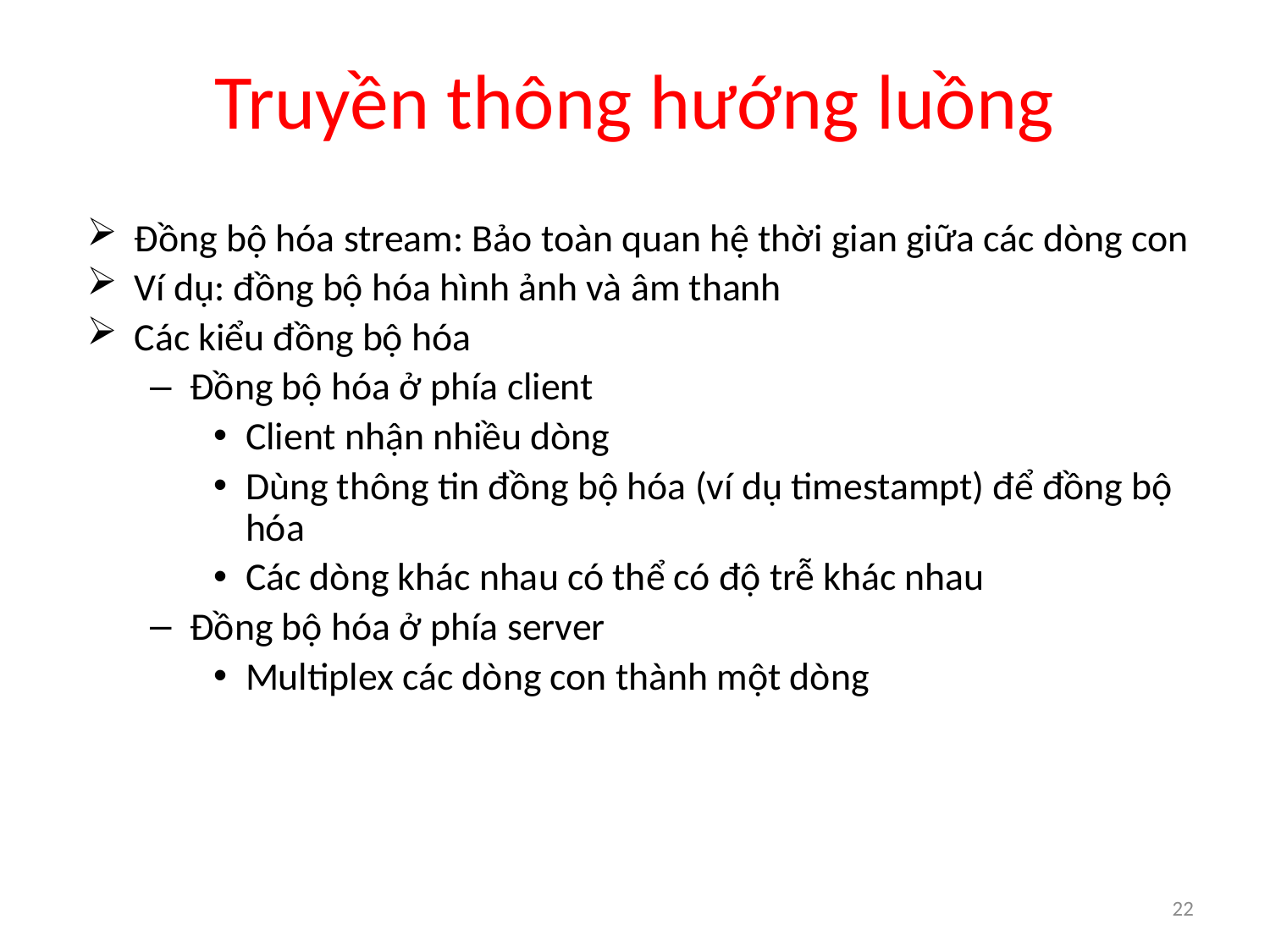

# Truyền thông hướng luồng
Đồng bộ hóa stream: Bảo toàn quan hệ thời gian giữa các dòng con
Ví dụ: đồng bộ hóa hình ảnh và âm thanh
Các kiểu đồng bộ hóa
Đồng bộ hóa ở phía client
Client nhận nhiều dòng
Dùng thông tin đồng bộ hóa (ví dụ timestampt) để đồng bộ hóa
Các dòng khác nhau có thể có độ trễ khác nhau
Đồng bộ hóa ở phía server
Multiplex các dòng con thành một dòng
22